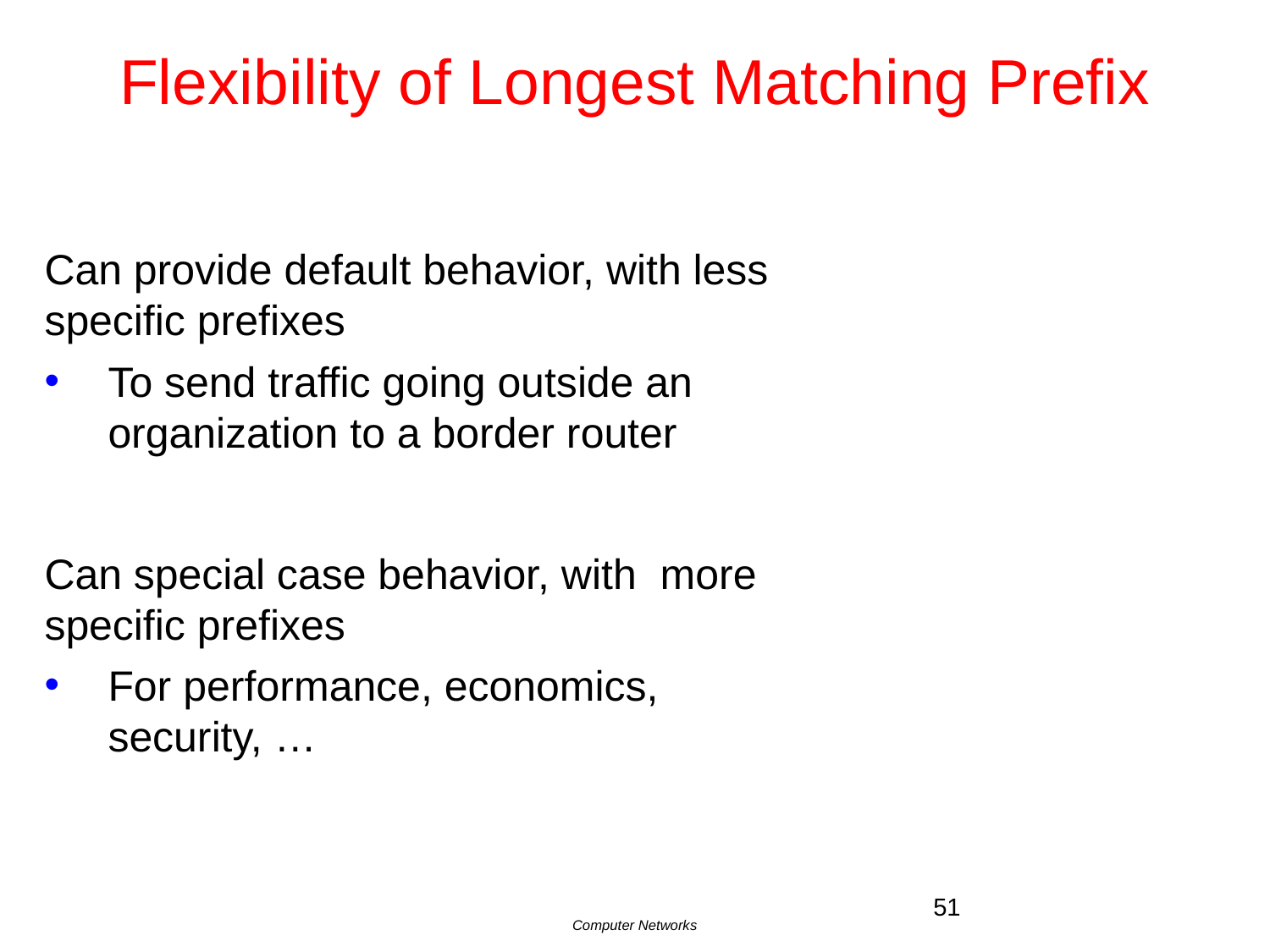

# Flexibility of Longest Matching Prefix
Can provide default behavior, with less specific prefixes
To send traffic going outside an organization to a border router

Can special case behavior, with  more specific prefixes
For performance, economics,   security, …
51
Computer Networks